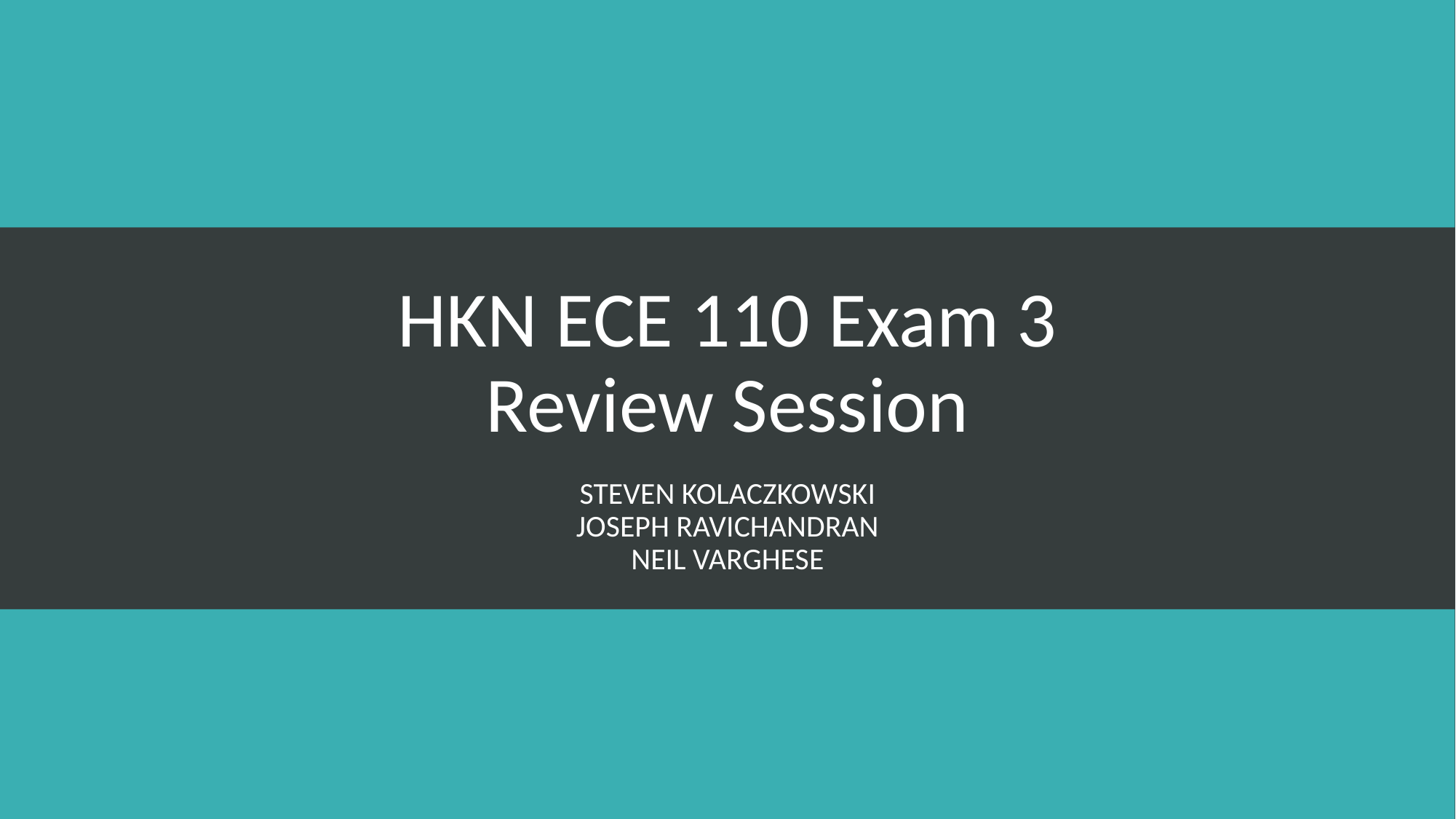

# HKN ECE 110 Exam 3 Review Session
Steven Kolaczkowski
Joseph Ravichandran
Neil Varghese